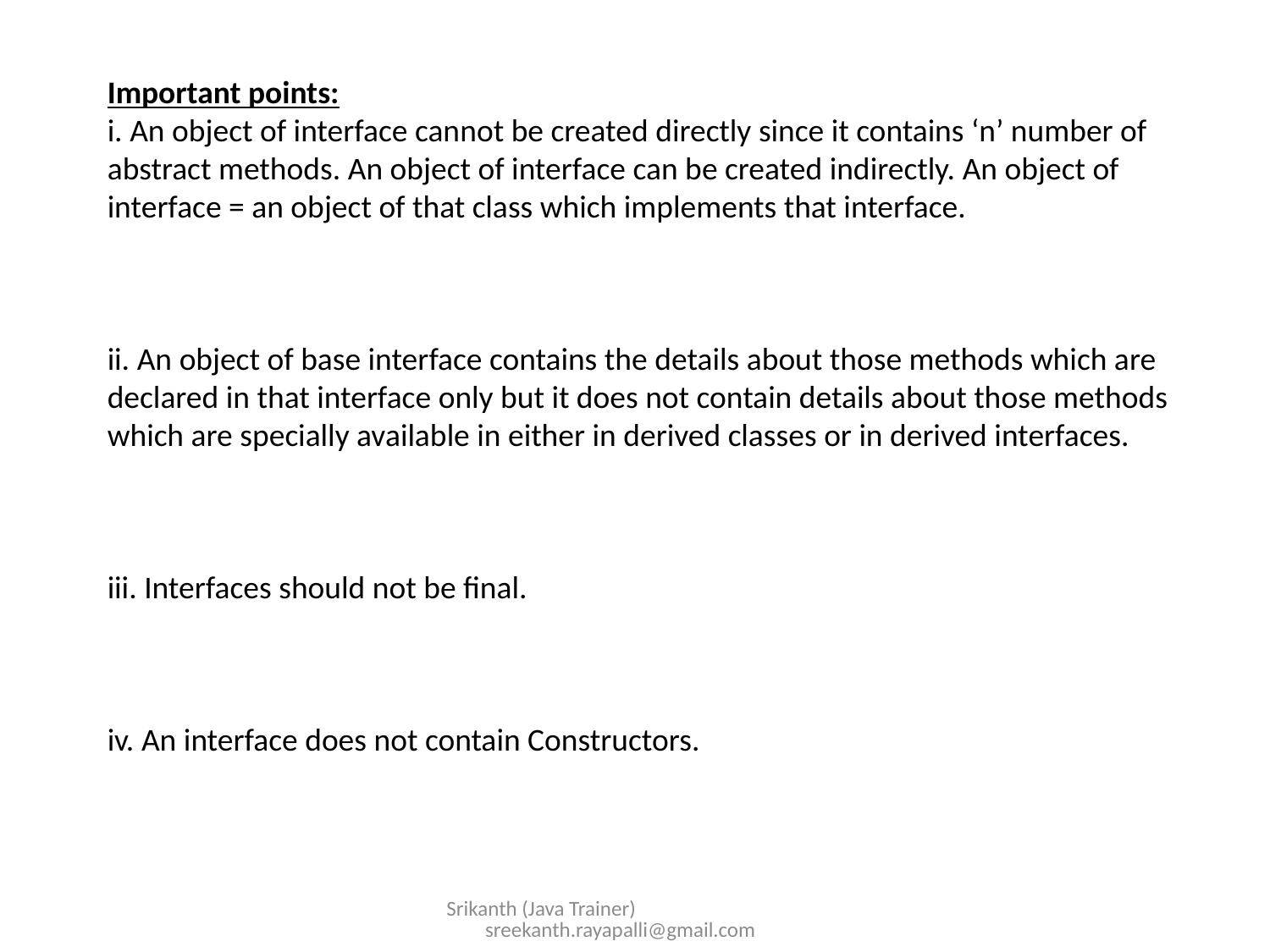

Important points:
i. An object of interface cannot be created directly since it contains ‘n’ number of abstract methods. An object of interface can be created indirectly. An object of interface = an object of that class which implements that interface.

ii. An object of base interface contains the details about those methods which are declared in that interface only but it does not contain details about those methods which are specially available in either in derived classes or in derived interfaces.

iii. Interfaces should not be final.

iv. An interface does not contain Constructors.
Srikanth (Java Trainer)                                              sreekanth.rayapalli@gmail.com